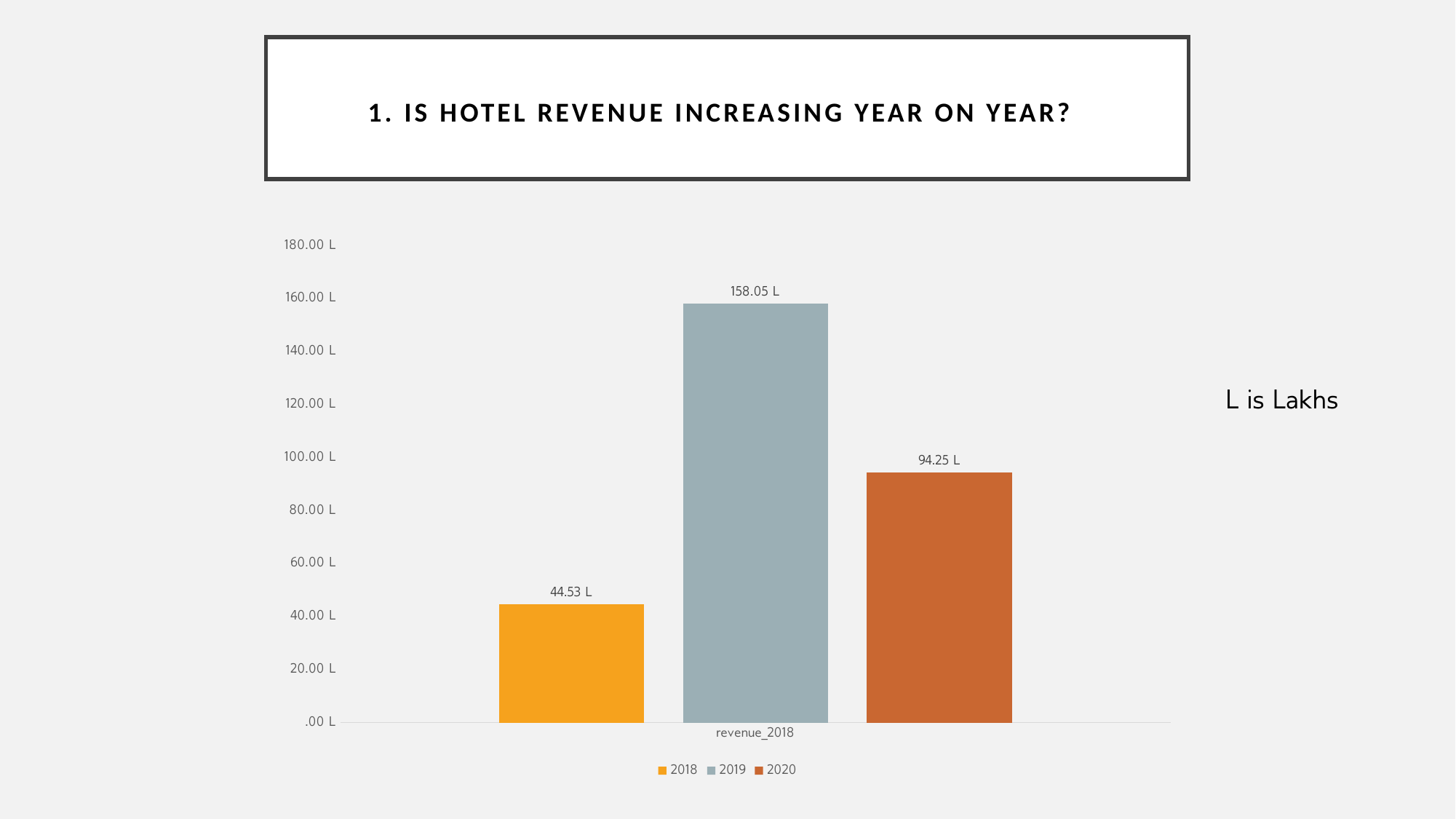

# 1. Is hotel revenue increasing year on year?

### Chart

| Category | 2018 | 2019 | 2020 |
|---|---|---|---|
| revenue_2018 | 4452763.36550019 | 15804593.1235001 | 9424741.98600027 |
L is Lakhs